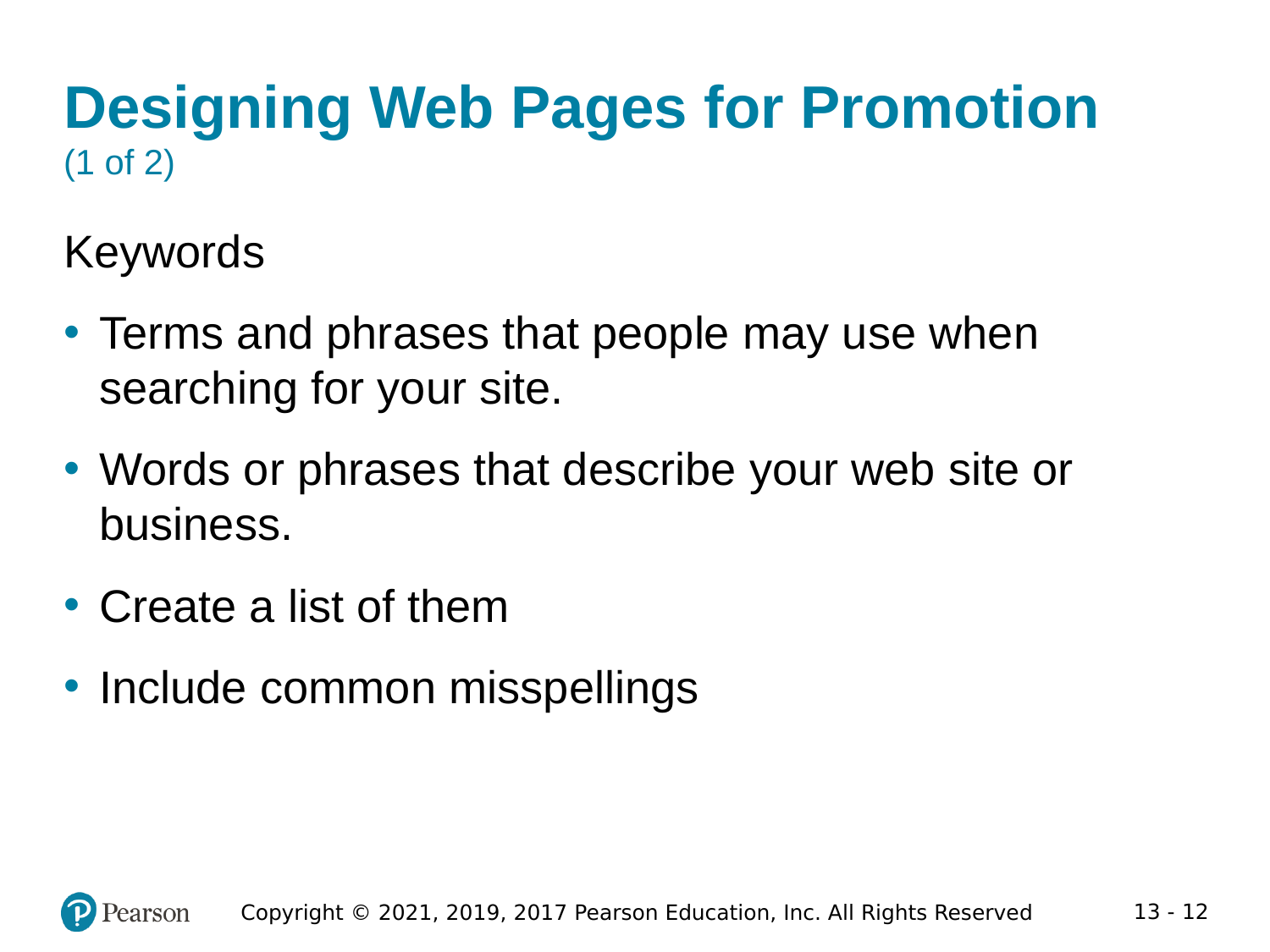

# Designing Web Pages for Promotion (1 of 2)
Keywords
Terms and phrases that people may use when searching for your site.
Words or phrases that describe your web site or business.
Create a list of them
Include common misspellings